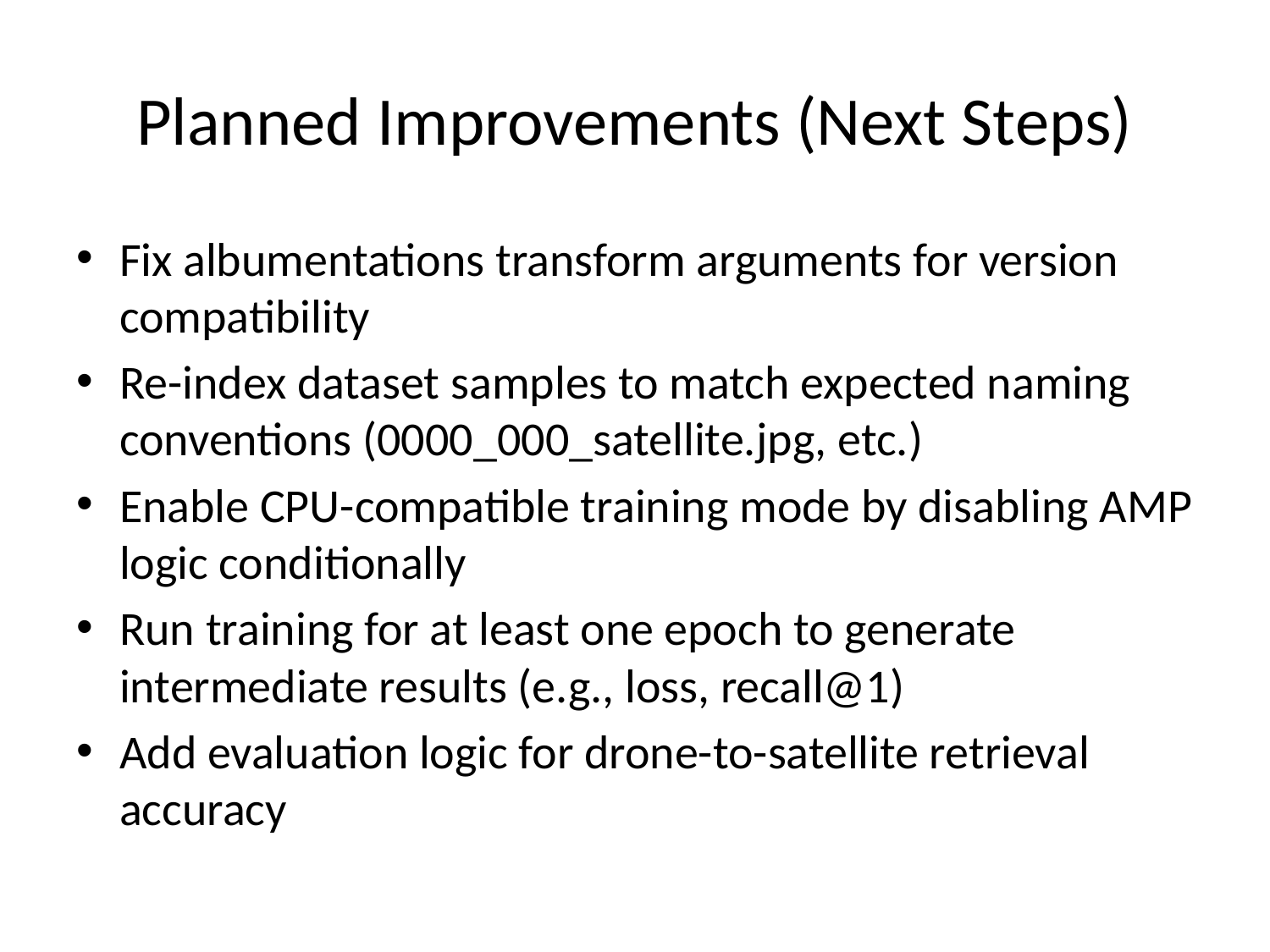

# Planned Improvements (Next Steps)
Fix albumentations transform arguments for version compatibility
Re-index dataset samples to match expected naming conventions (0000_000_satellite.jpg, etc.)
Enable CPU-compatible training mode by disabling AMP logic conditionally
Run training for at least one epoch to generate intermediate results (e.g., loss, recall@1)
Add evaluation logic for drone-to-satellite retrieval accuracy